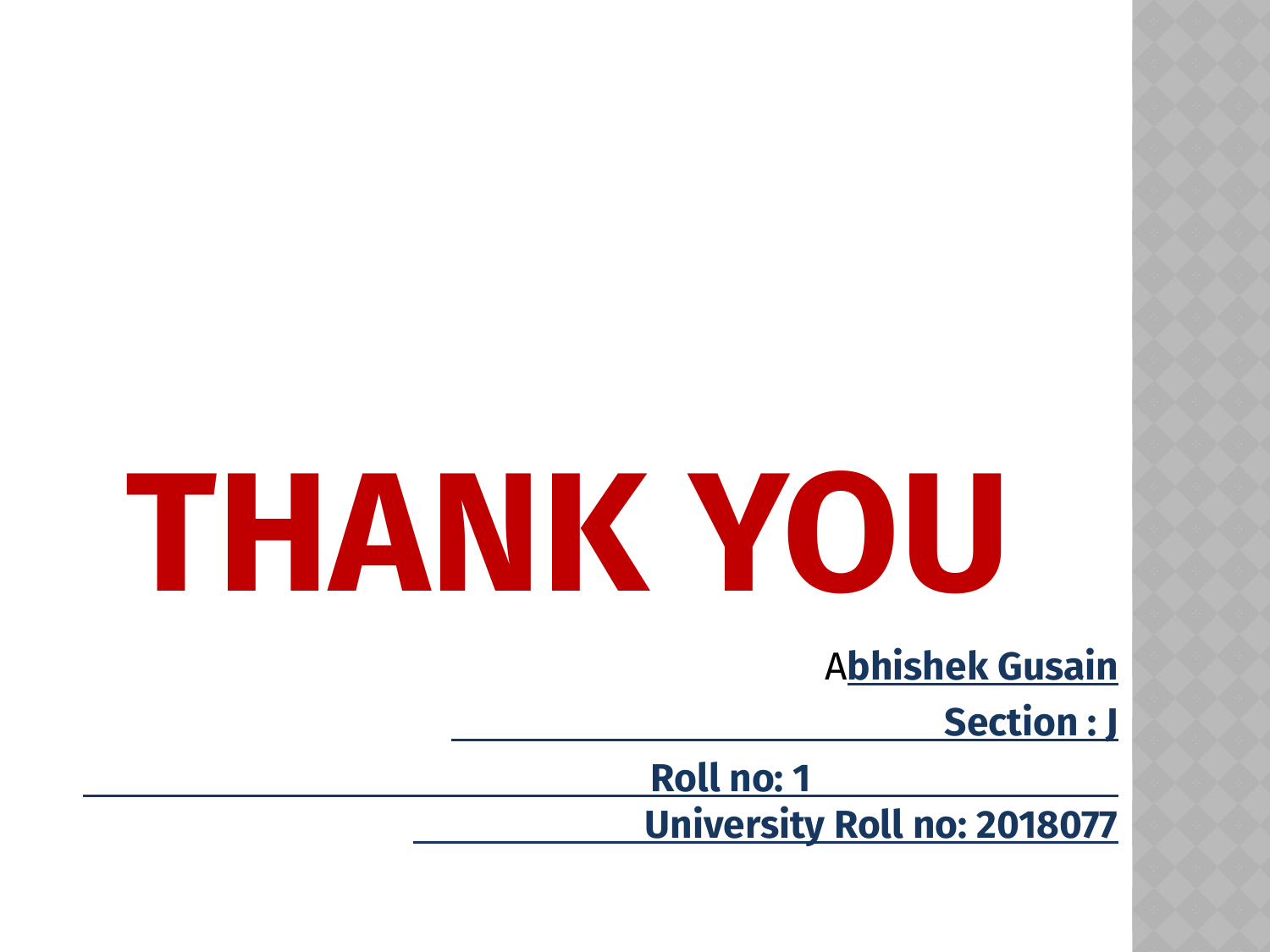

# THANK YOU
                                                      Abhishek Gusain
                                                     Section : J
                                                             Roll no: 1                                                           University Roll no: 2018077